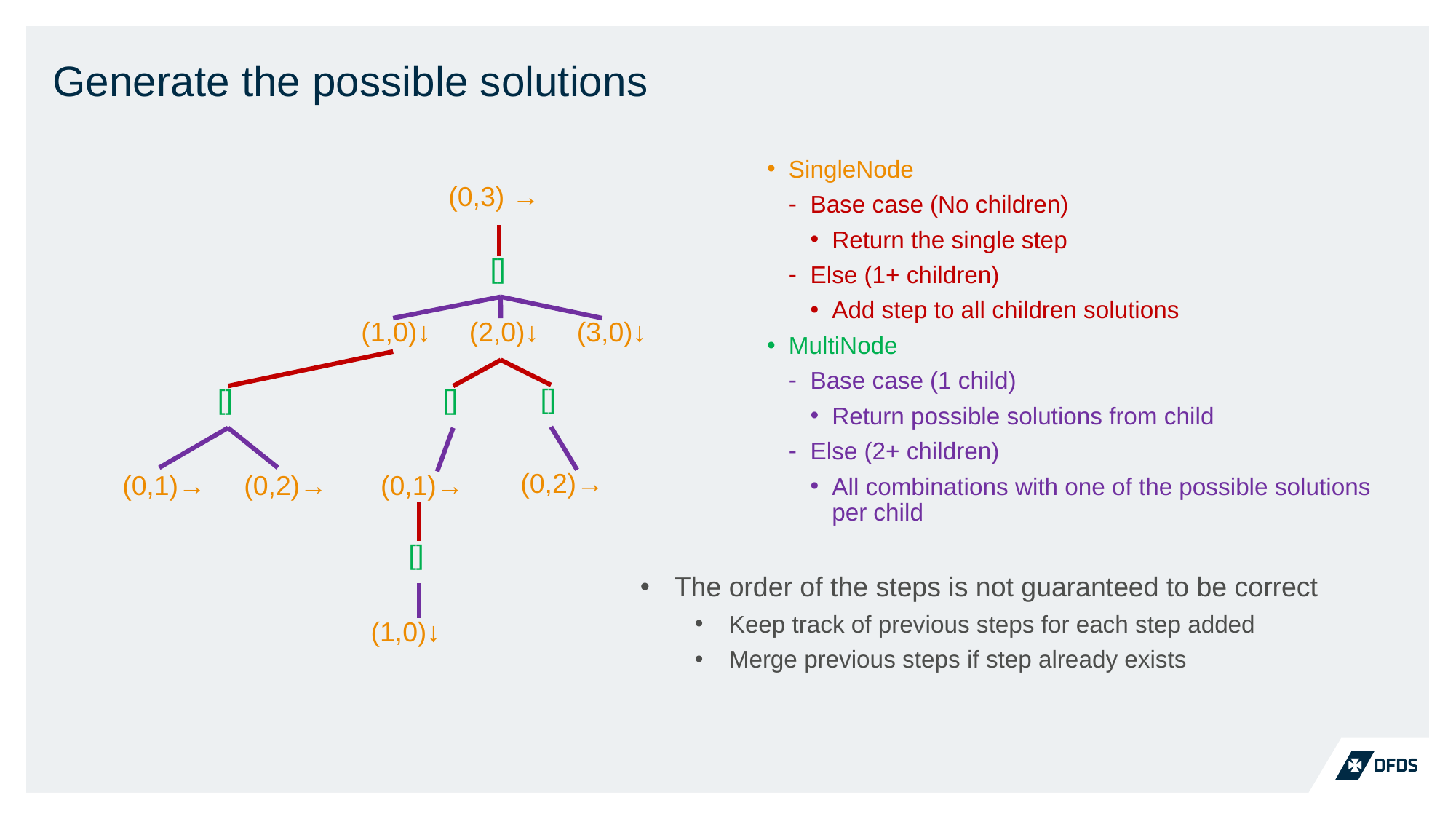

# Generate the possible solutions
SingleNode
Base case (No children)
Return the single step
Else (1+ children)
Add step to all children solutions
MultiNode
Base case (1 child)
Return possible solutions from child
Else (2+ children)
All combinations with one of the possible solutions per child

(0,3) →
[]
(1,0)↓     (2,0)↓     (3,0)↓
[]
[]
[]
(0,2)→
(0,1)→
(0,1)→     (0,2)→
[]
The order of the steps is not guaranteed to be correct
Keep track of previous steps for each step added
Merge previous steps if step already exists

(1,0)↓